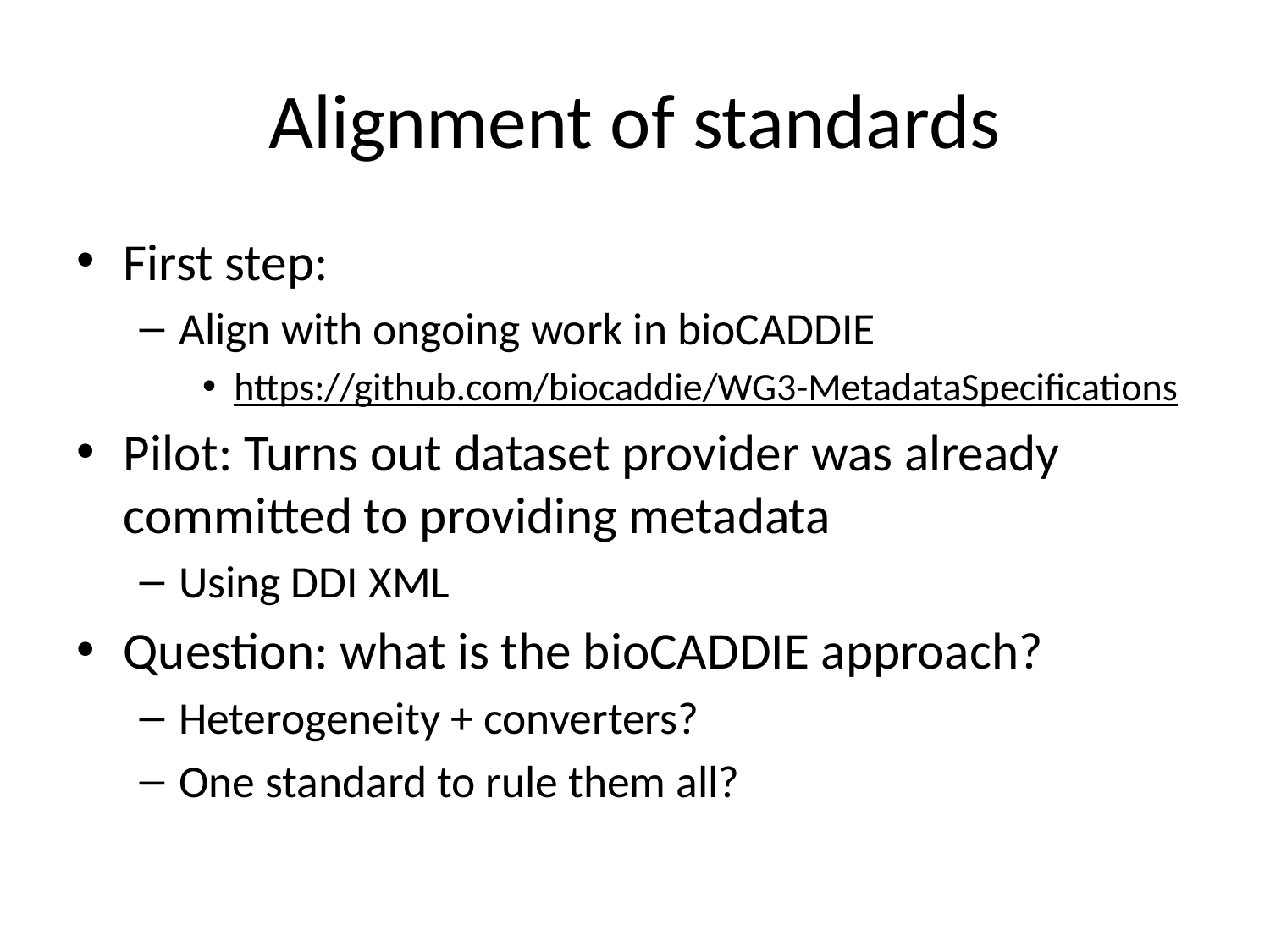

# Alignment of standards
First step:
Align with ongoing work in bioCADDIE
https://github.com/biocaddie/WG3-MetadataSpecifications
Pilot: Turns out dataset provider was already committed to providing metadata
Using DDI XML
Question: what is the bioCADDIE approach?
Heterogeneity + converters?
One standard to rule them all?